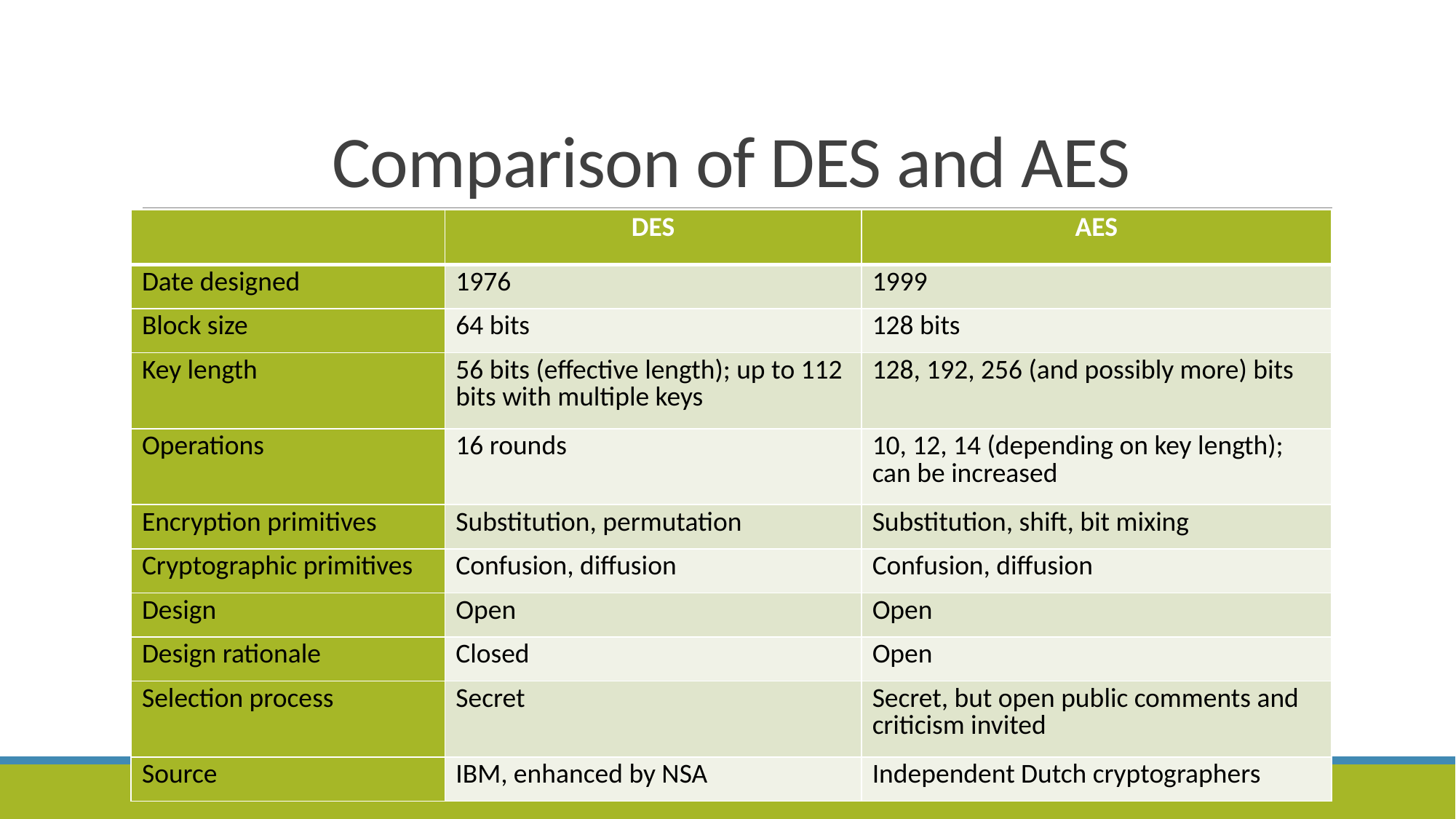

# Comparison of DES and AES
|  | DES | AES |
| --- | --- | --- |
| Date designed | 1976 | 1999 |
| Block size | 64 bits | 128 bits |
| Key length | 56 bits (effective length); up to 112 bits with multiple keys | 128, 192, 256 (and possibly more) bits |
| Operations | 16 rounds | 10, 12, 14 (depending on key length); can be increased |
| Encryption primitives | Substitution, permutation | Substitution, shift, bit mixing |
| Cryptographic primitives | Confusion, diffusion | Confusion, diffusion |
| Design | Open | Open |
| Design rationale | Closed | Open |
| Selection process | Secret | Secret, but open public comments and criticism invited |
| Source | IBM, enhanced by NSA | Independent Dutch cryptographers |